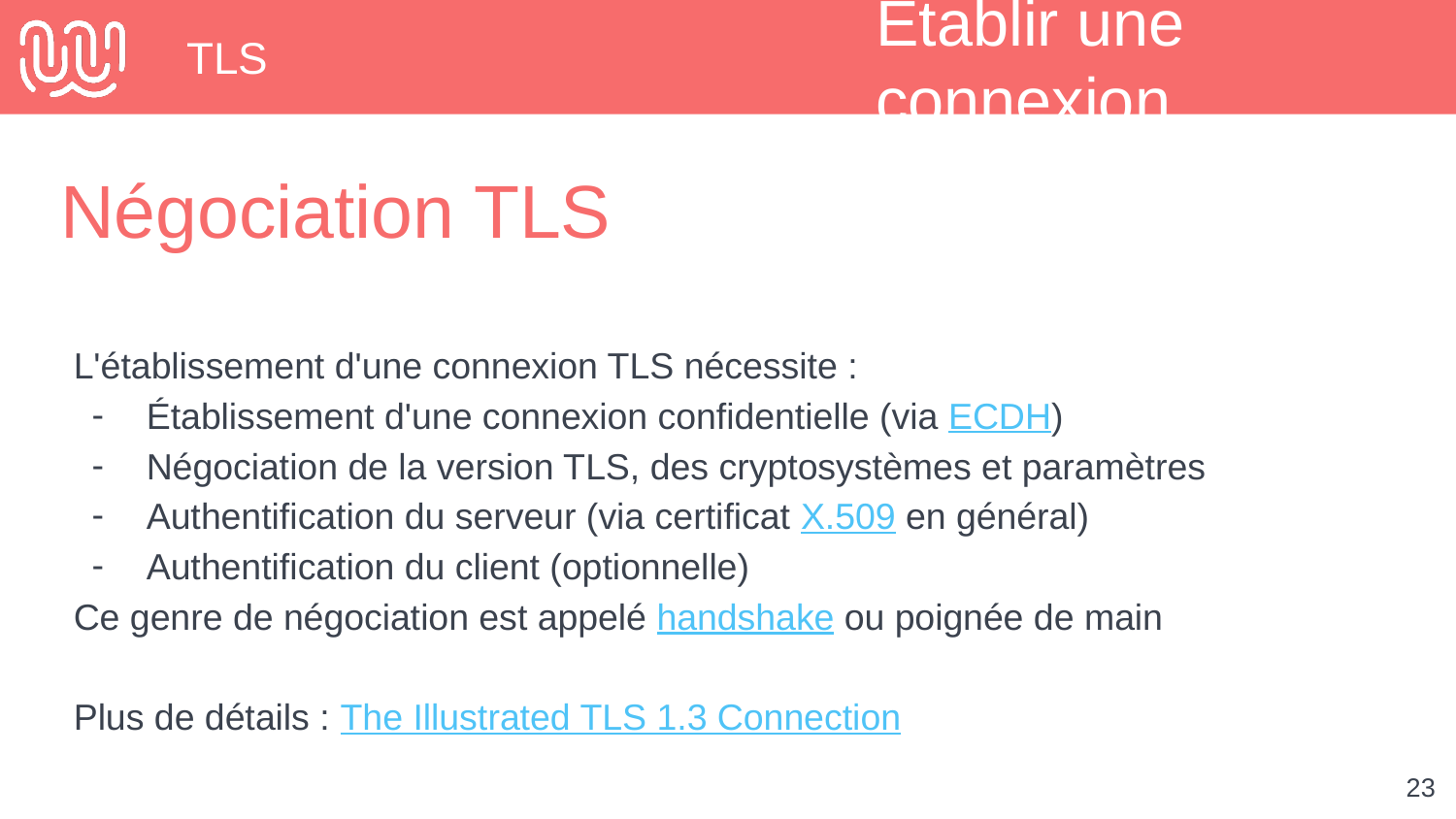

# TLS
Établir une connexion
Négociation TLS
L'établissement d'une connexion TLS nécessite :
Établissement d'une connexion confidentielle (via ECDH)
Négociation de la version TLS, des cryptosystèmes et paramètres
Authentification du serveur (via certificat X.509 en général)
Authentification du client (optionnelle)
Ce genre de négociation est appelé handshake ou poignée de main

Plus de détails : The Illustrated TLS 1.3 Connection
23